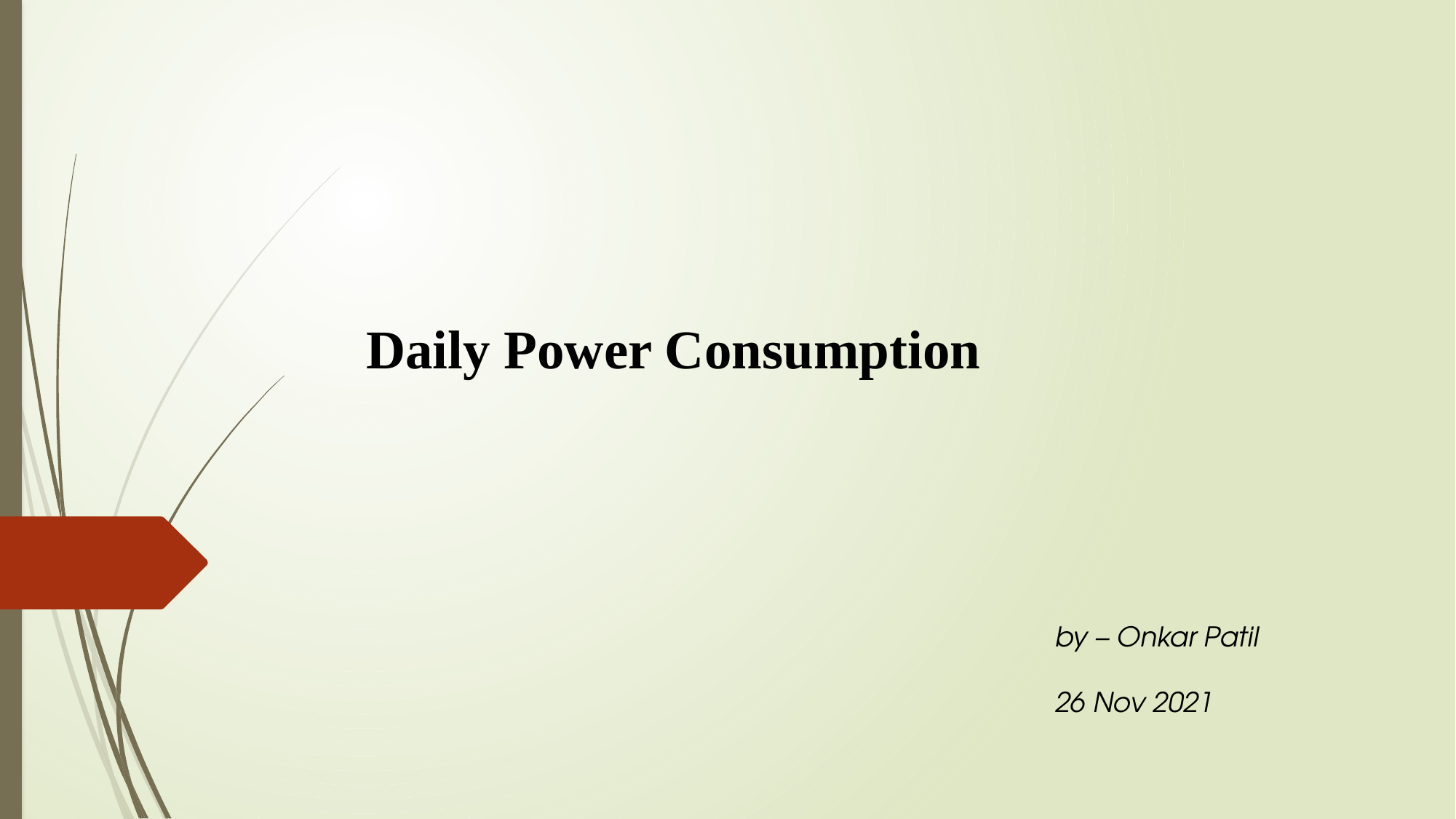

Daily Power Consumption
  by – Onkar Patil

  26 Nov 2021